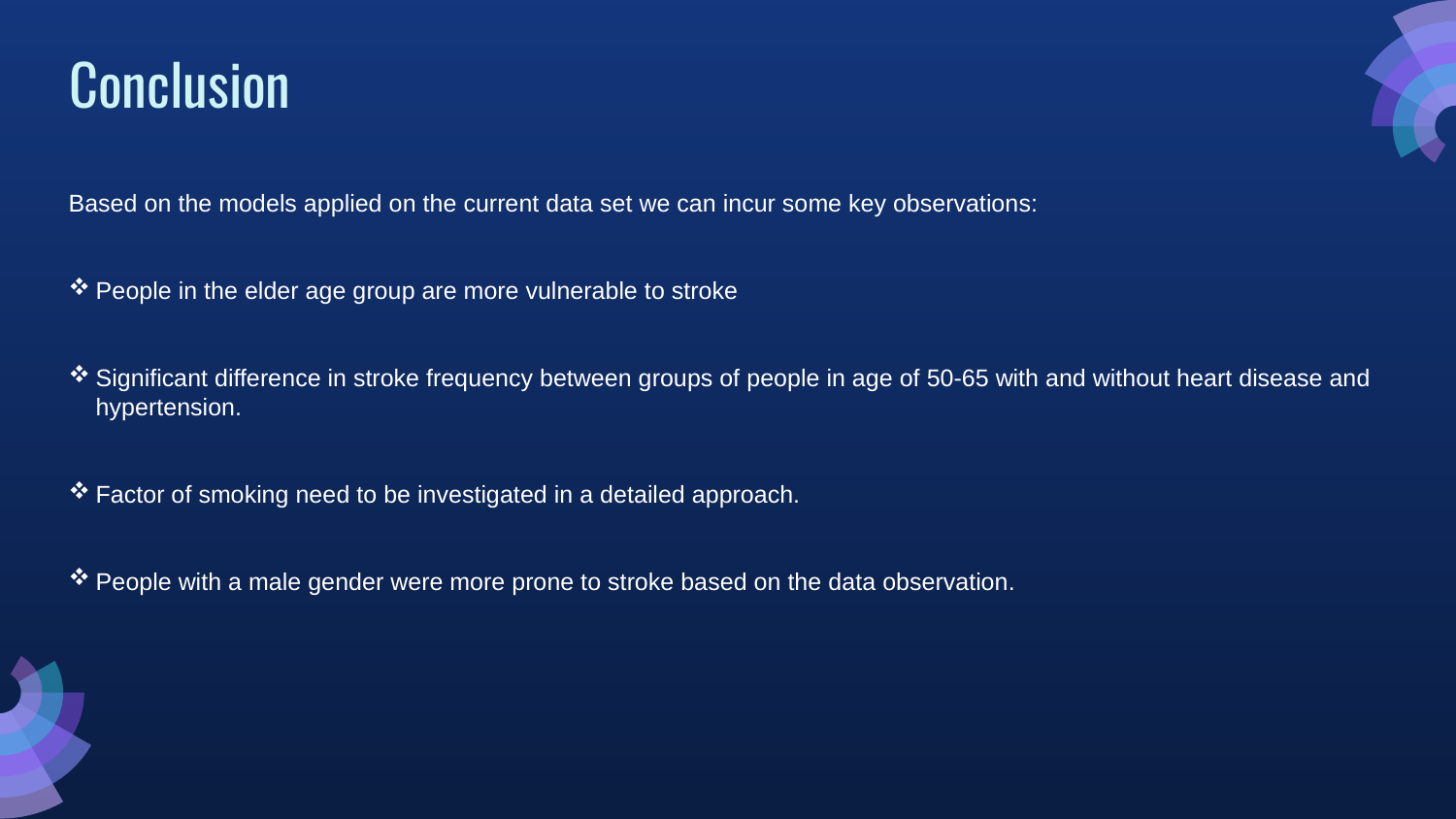

# Conclusion

Based on the models applied on the current data set we can incur some key observations:

People in the elder age group are more vulnerable to stroke

Significant difference in stroke frequency between groups of people in age of 50-65 with and without heart disease and hypertension.

Factor of smoking need to be investigated in a detailed approach.

People with a male gender were more prone to stroke based on the data observation.